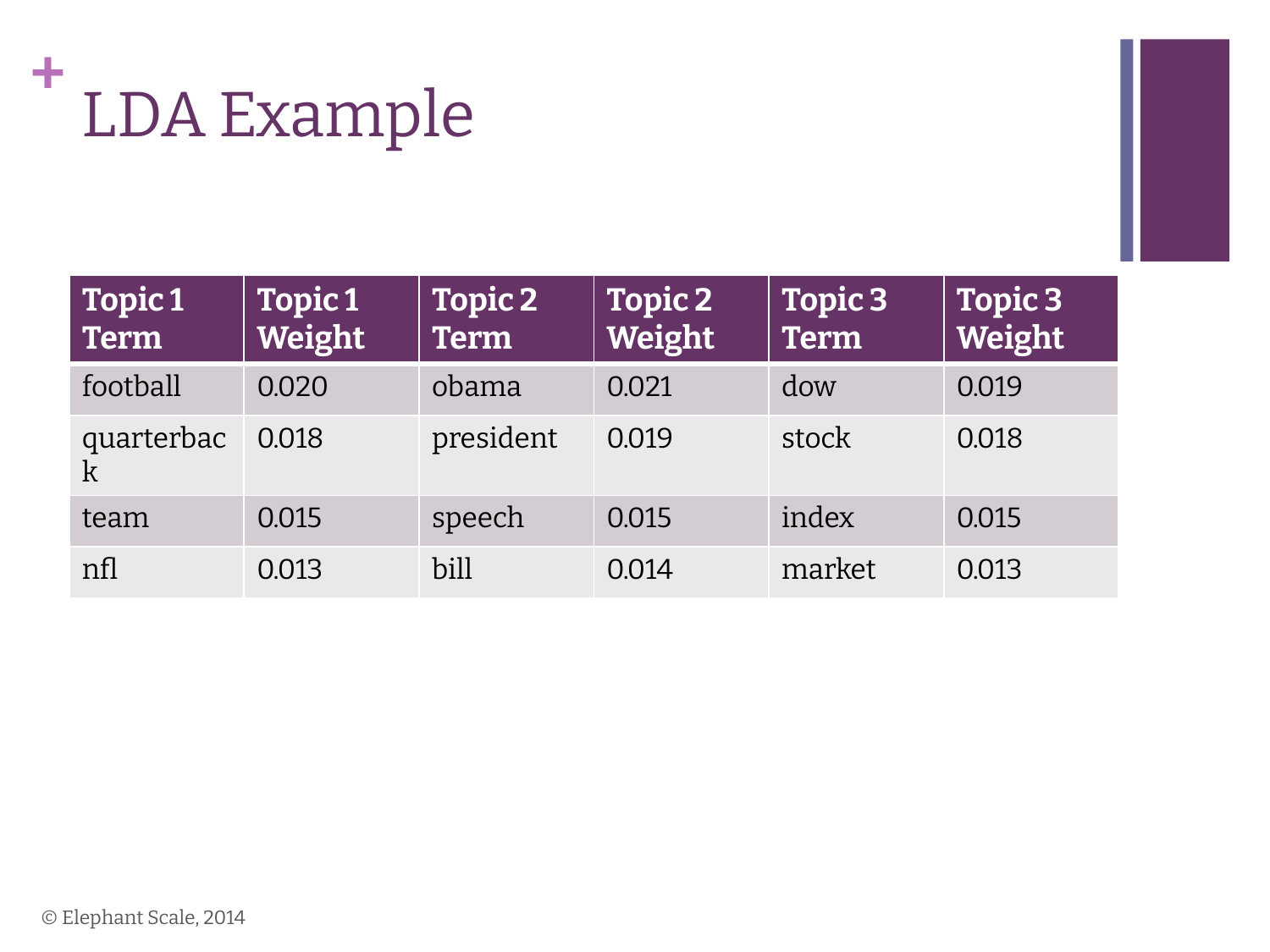

# LDA Example
| Topic 1 Term | Topic 1 Weight | Topic 2 Term | Topic 2 Weight | Topic 3 Term | Topic 3 Weight |
| --- | --- | --- | --- | --- | --- |
| football | 0.020 | obama | 0.021 | dow | 0.019 |
| quarterback | 0.018 | president | 0.019 | stock | 0.018 |
| team | 0.015 | speech | 0.015 | index | 0.015 |
| nfl | 0.013 | bill | 0.014 | market | 0.013 |
© Elephant Scale, 2014